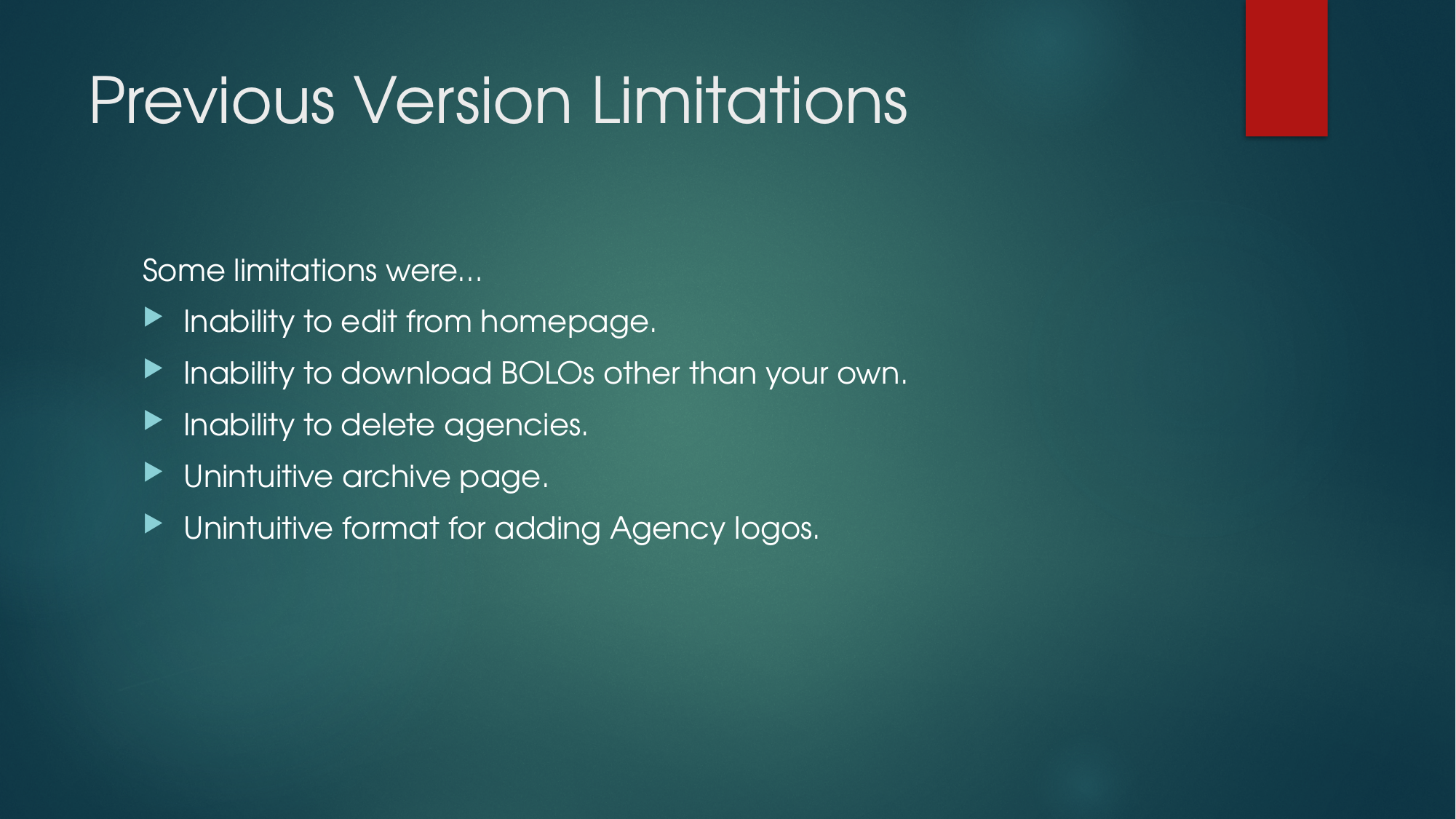

# Previous Version Limitations
Some limitations were…
Inability to edit from homepage.
Inability to download BOLOs other than your own.
Inability to delete agencies.
Unintuitive archive page.
Unintuitive format for adding Agency logos.